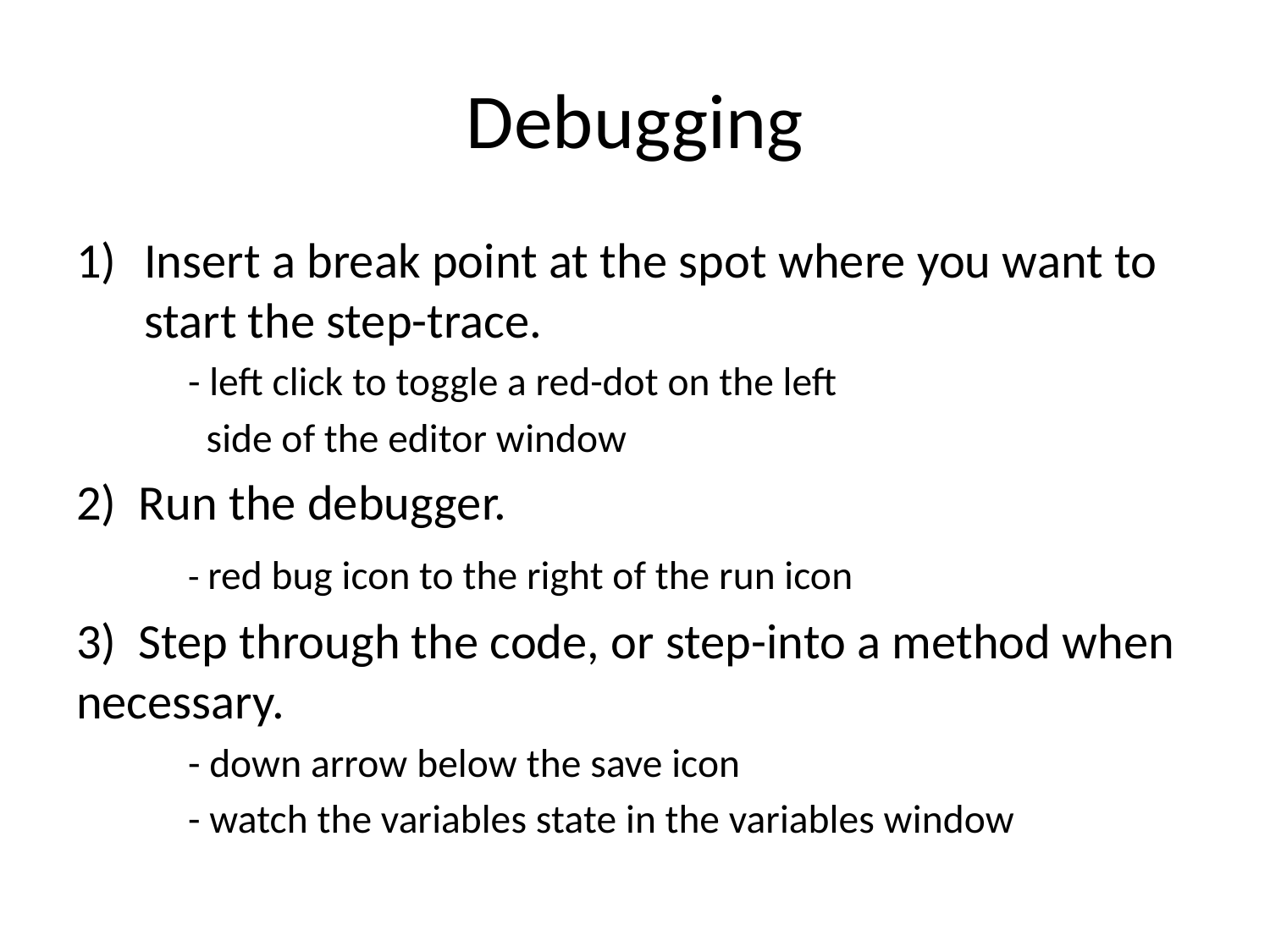

# Debugging
Insert a break point at the spot where you want to start the step-trace.
	- left click to toggle a red-dot on the left
	  side of the editor window
2)  Run the debugger.
	- red bug icon to the right of the run icon
3)  Step through the code, or step-into a method when necessary.
	- down arrow below the save icon
	- watch the variables state in the variables window